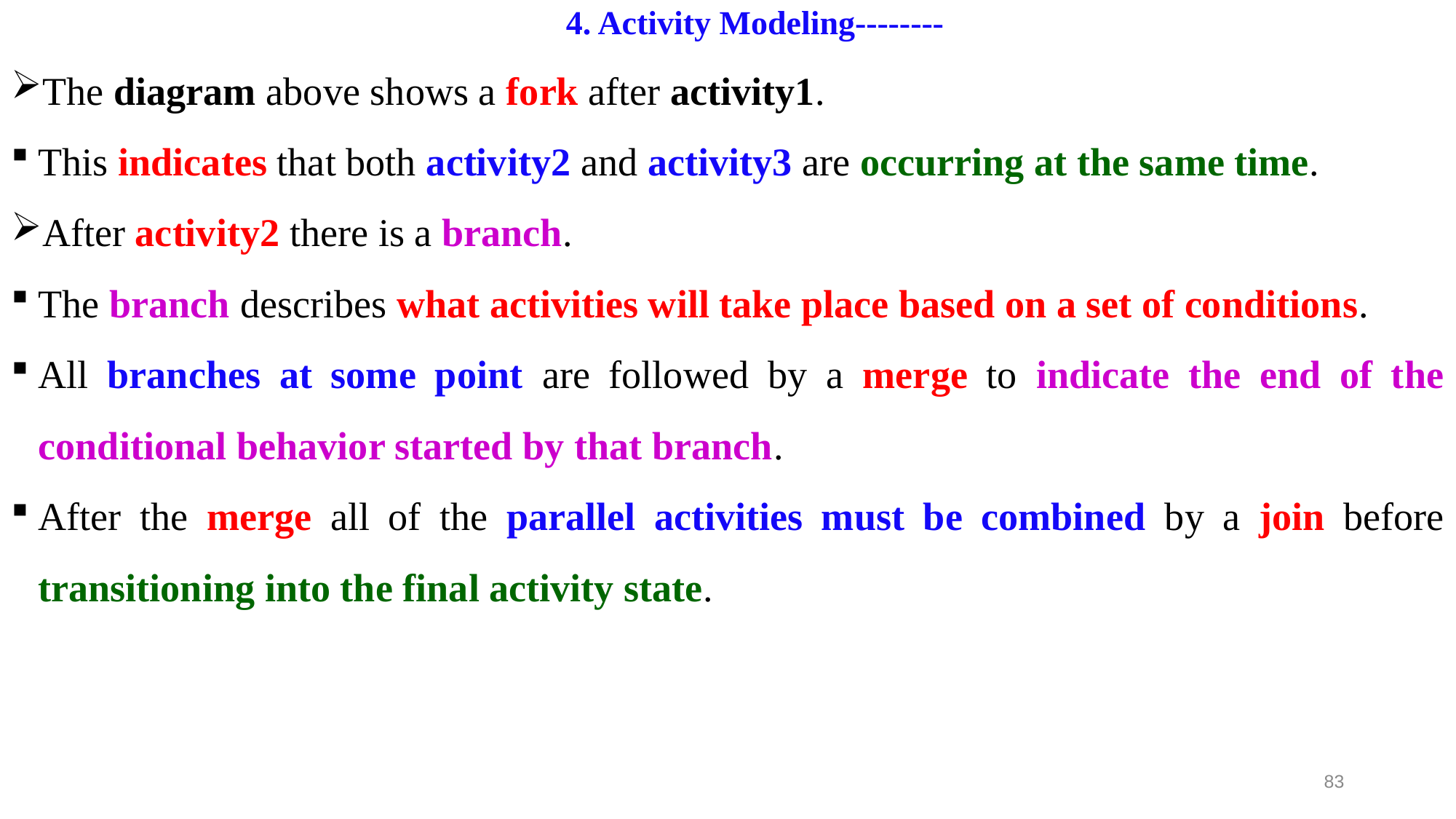

# 4. Activity Modeling--------
The diagram above shows a fork after activity1.
This indicates that both activity2 and activity3 are occurring at the same time.
After activity2 there is a branch.
The branch describes what activities will take place based on a set of conditions.
All branches at some point are followed by a merge to indicate the end of the conditional behavior started by that branch.
After the merge all of the parallel activities must be combined by a join before transitioning into the final activity state.

83